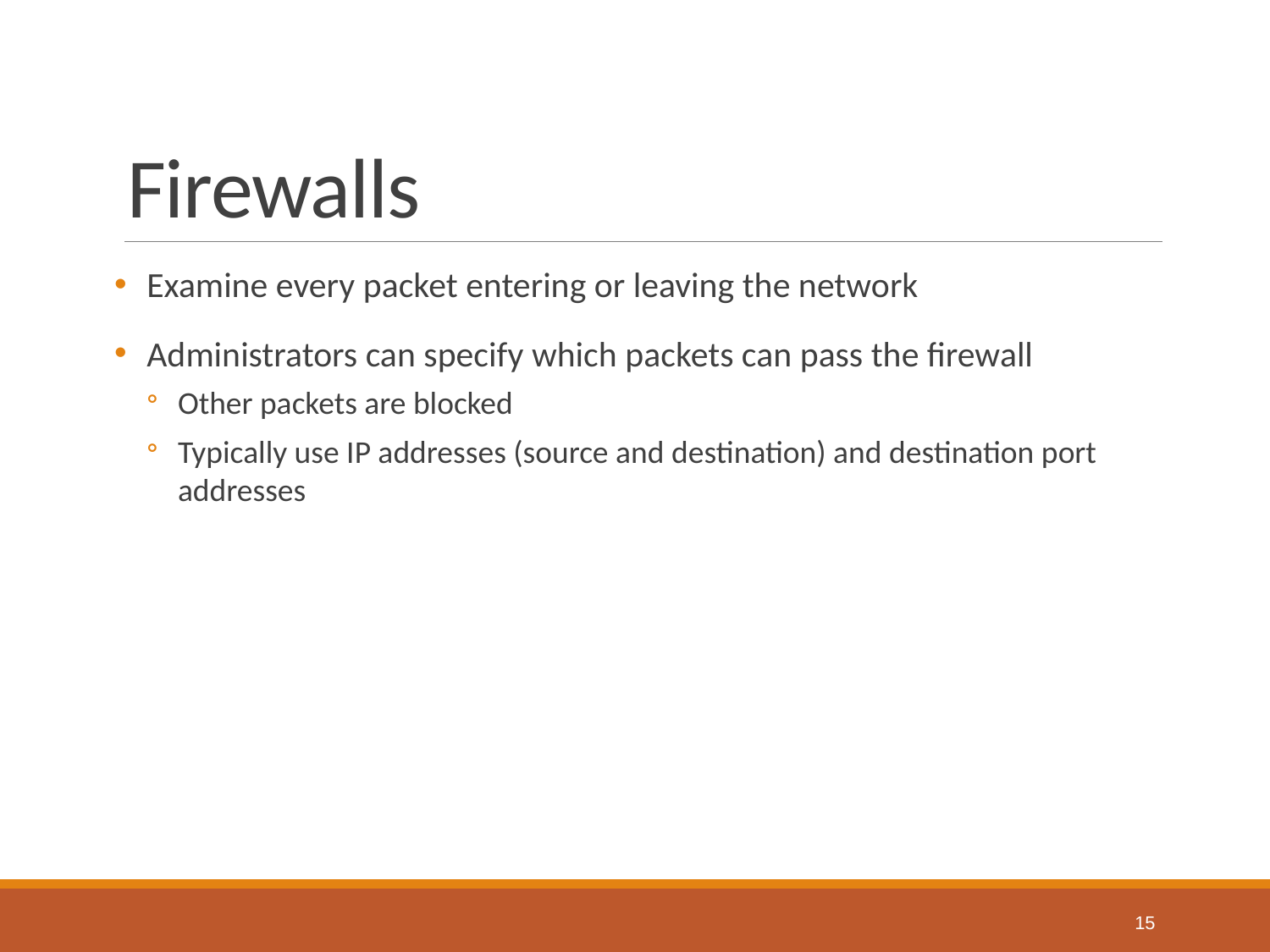

# Firewalls
Examine every packet entering or leaving the network
Administrators can specify which packets can pass the firewall
Other packets are blocked
Typically use IP addresses (source and destination) and destination port addresses
15